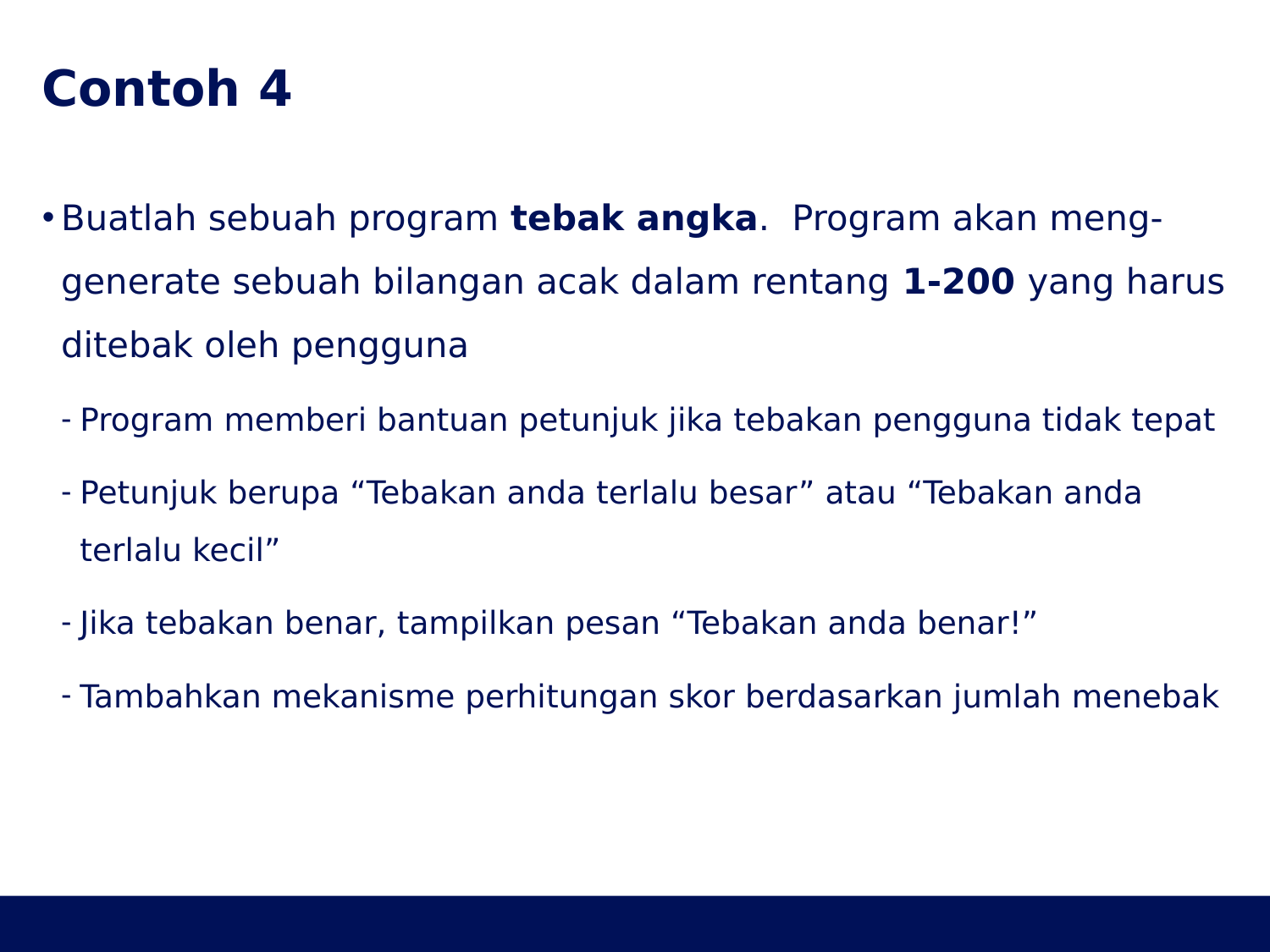

# Contoh 4
Buatlah sebuah program tebak angka.  Program akan meng-generate sebuah bilangan acak dalam rentang 1-200 yang harus ditebak oleh pengguna
Program memberi bantuan petunjuk jika tebakan pengguna tidak tepat
Petunjuk berupa “Tebakan anda terlalu besar” atau “Tebakan anda terlalu kecil”
Jika tebakan benar, tampilkan pesan “Tebakan anda benar!”
Tambahkan mekanisme perhitungan skor berdasarkan jumlah menebak